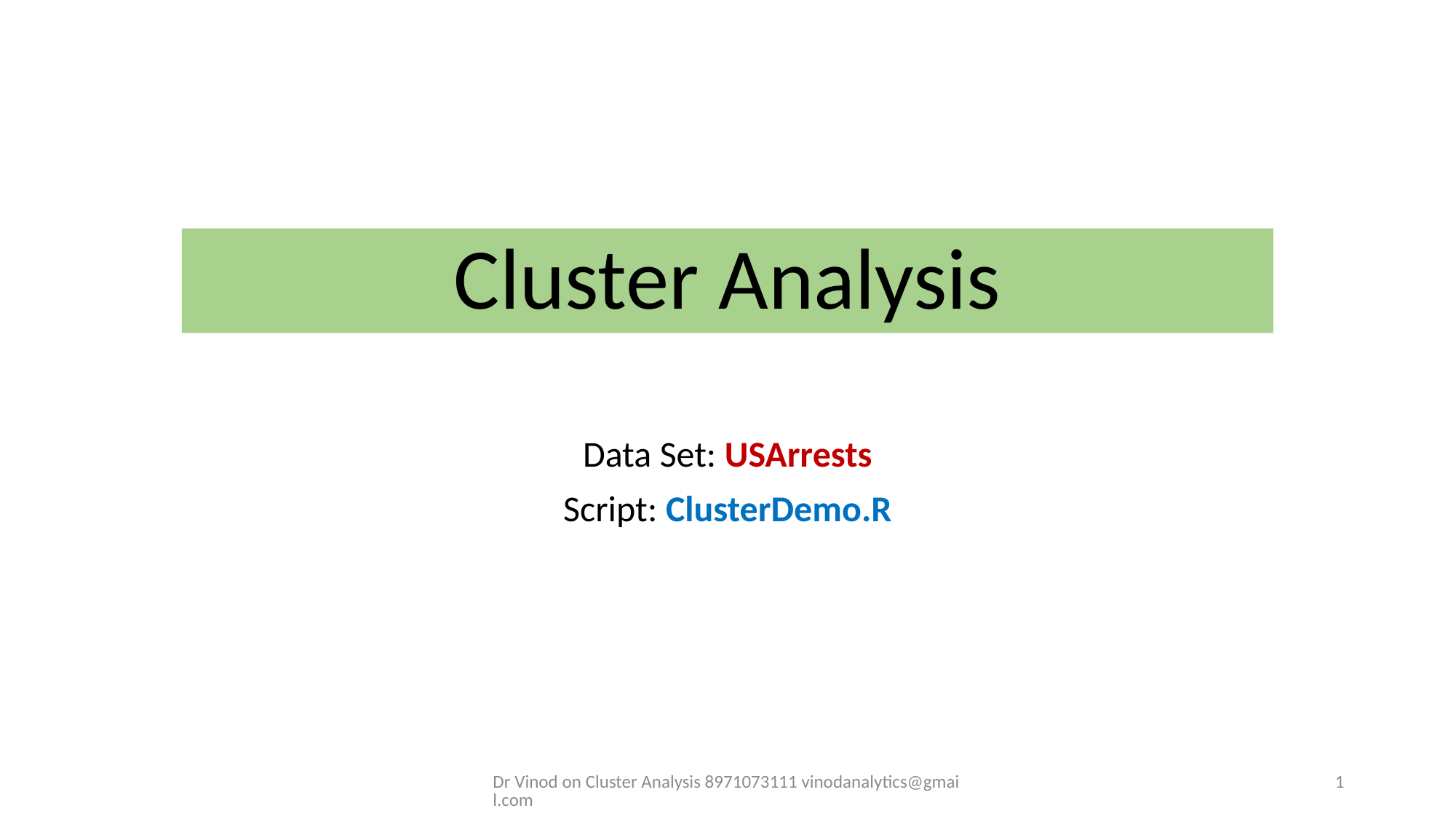

# Cluster Analysis
Data Set: USArrests
Script: ClusterDemo.R
Dr Vinod on Cluster Analysis 8971073111 vinodanalytics@gmail.com
1